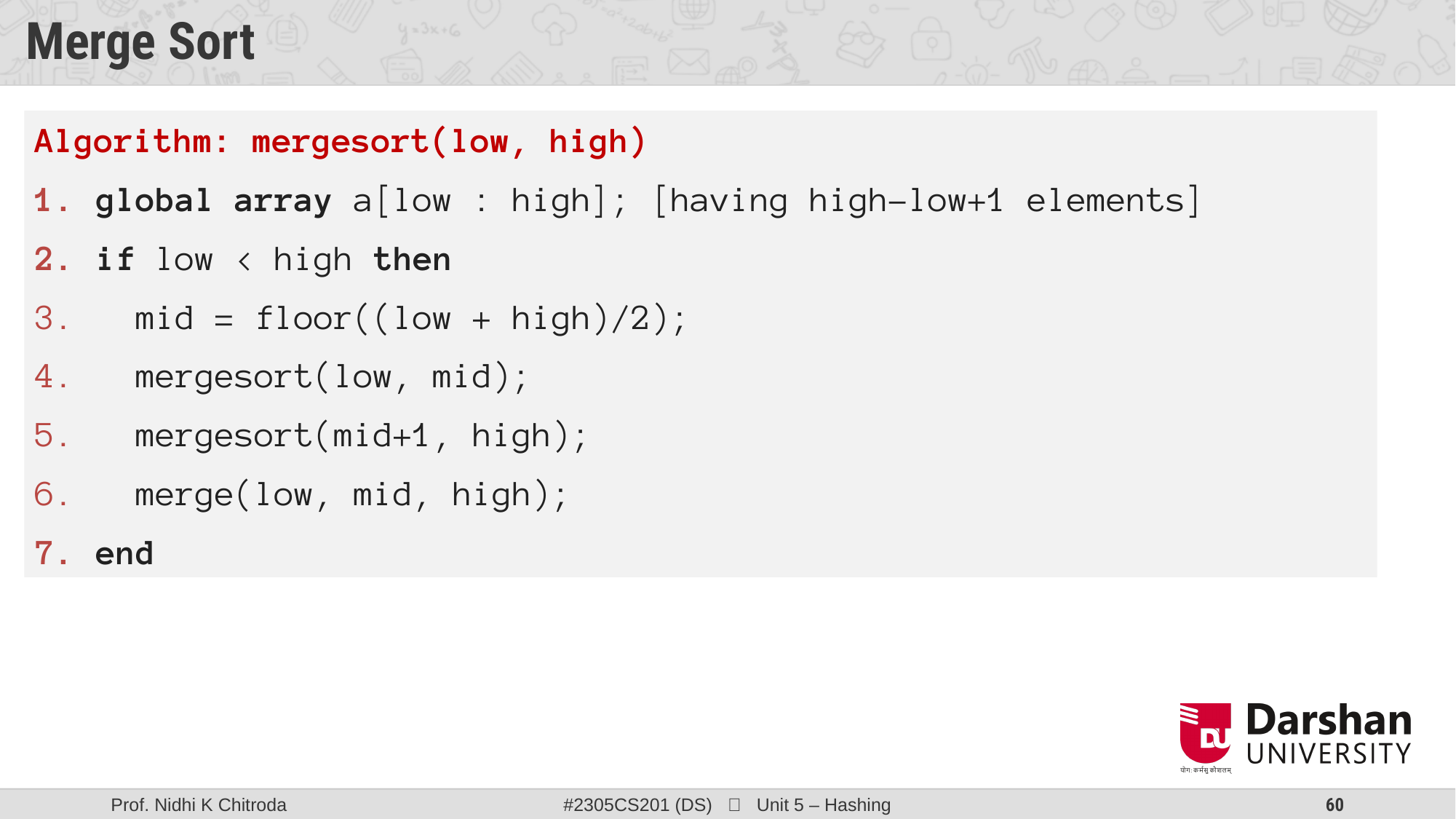

# Merge Sort
Algorithm: mergesort(low, high)
global array a[low : high]; [having high-low+1 elements]
if low < high then
  mid = floor((low + high)/2);
  mergesort(low, mid);
  mergesort(mid+1, high);
  merge(low, mid, high);
end